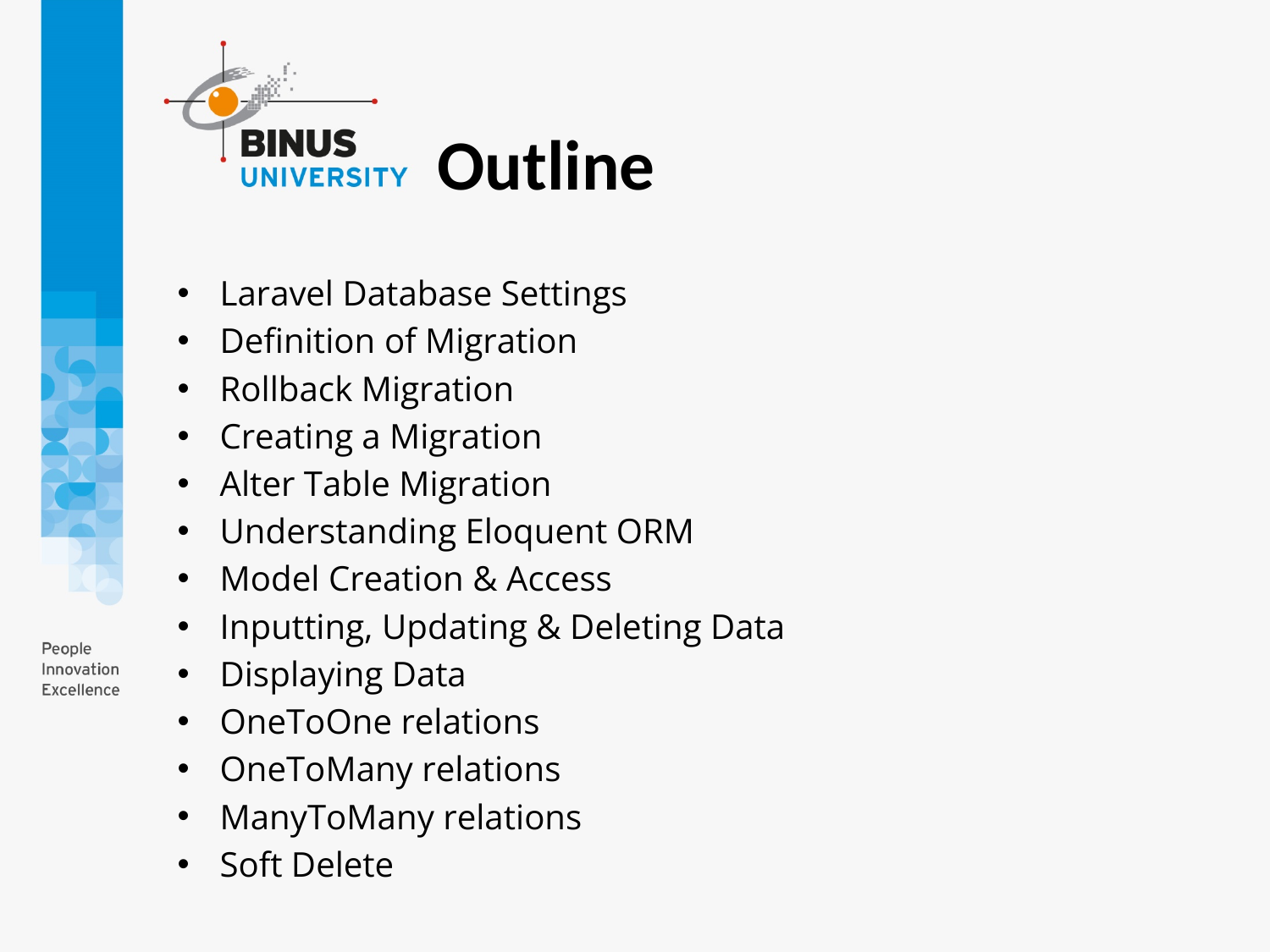

Outline
Laravel Database Settings
Definition of Migration
Rollback Migration
Creating a Migration
Alter Table Migration
Understanding Eloquent ORM
Model Creation & Access
Inputting, Updating & Deleting Data
Displaying Data
OneToOne relations
OneToMany relations
ManyToMany relations
Soft Delete